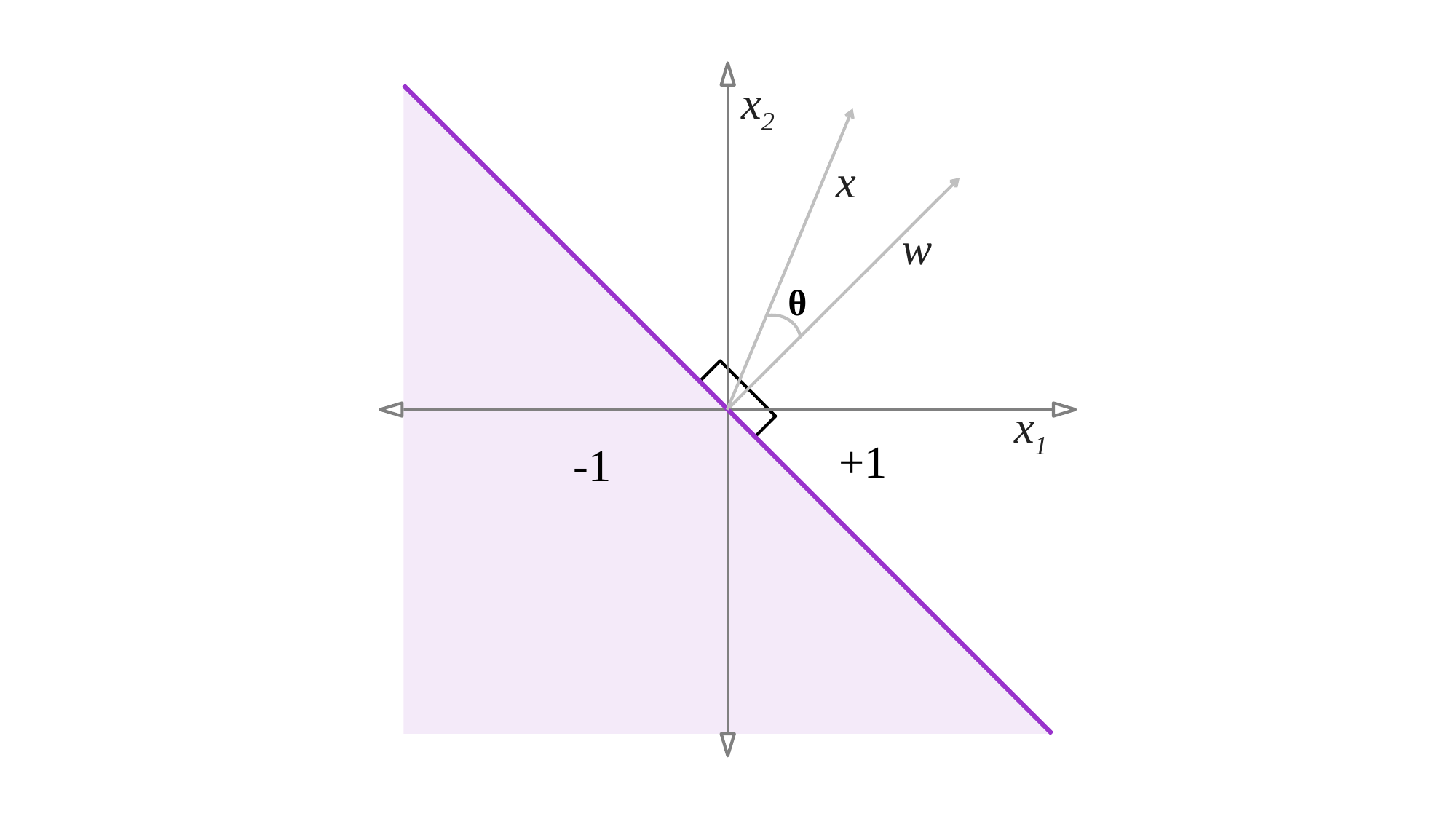

x2

x
w
θ

x1
+1
-1